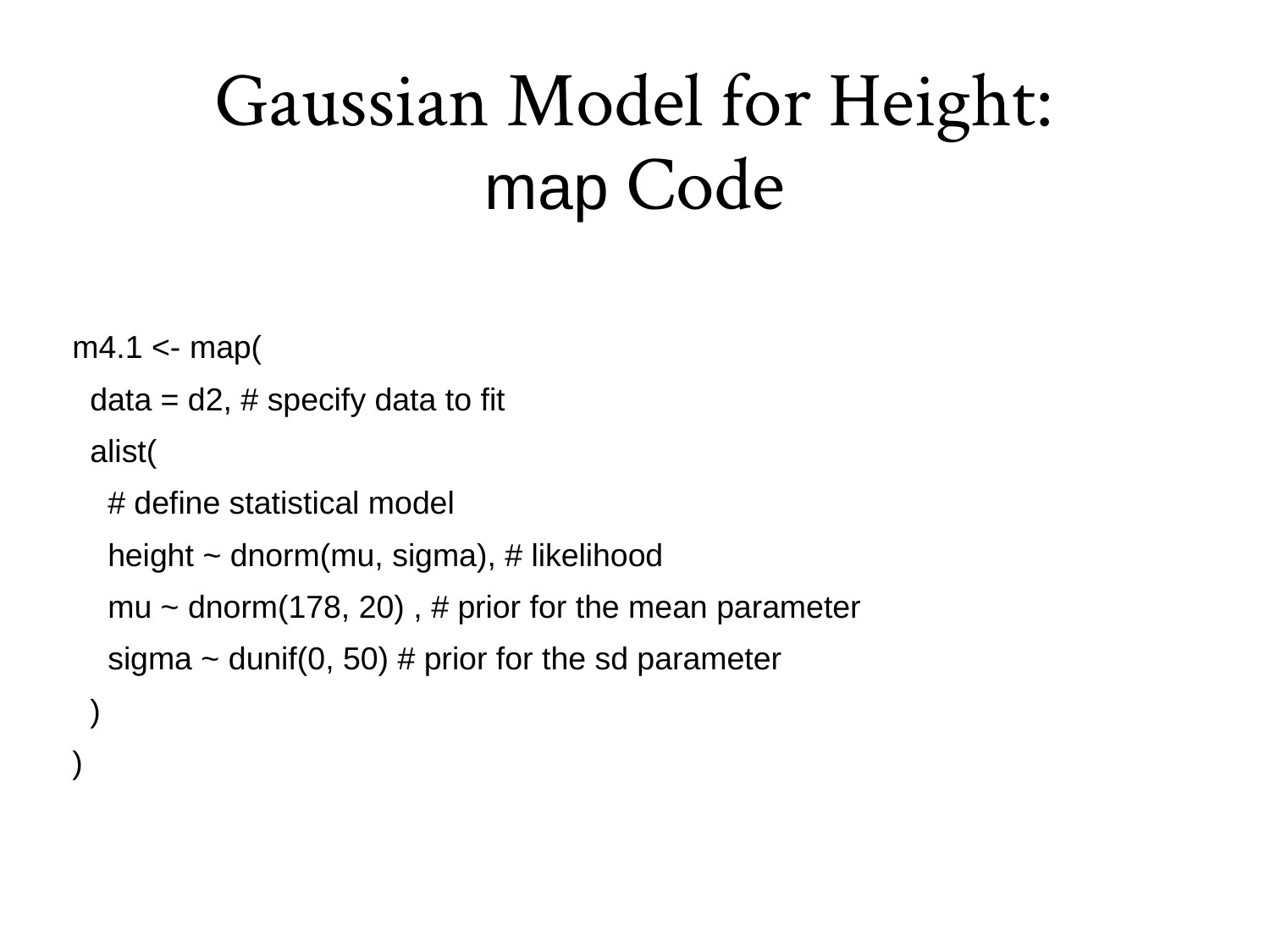

# Gaussian Model for Height: map Code
m4.1 <- map(
  data = d2, # specify data to fit
  alist(
    # define statistical model
    height ~ dnorm(mu, sigma), # likelihood
    mu ~ dnorm(178, 20) , # prior for the mean parameter
    sigma ~ dunif(0, 50) # prior for the sd parameter
  )
)